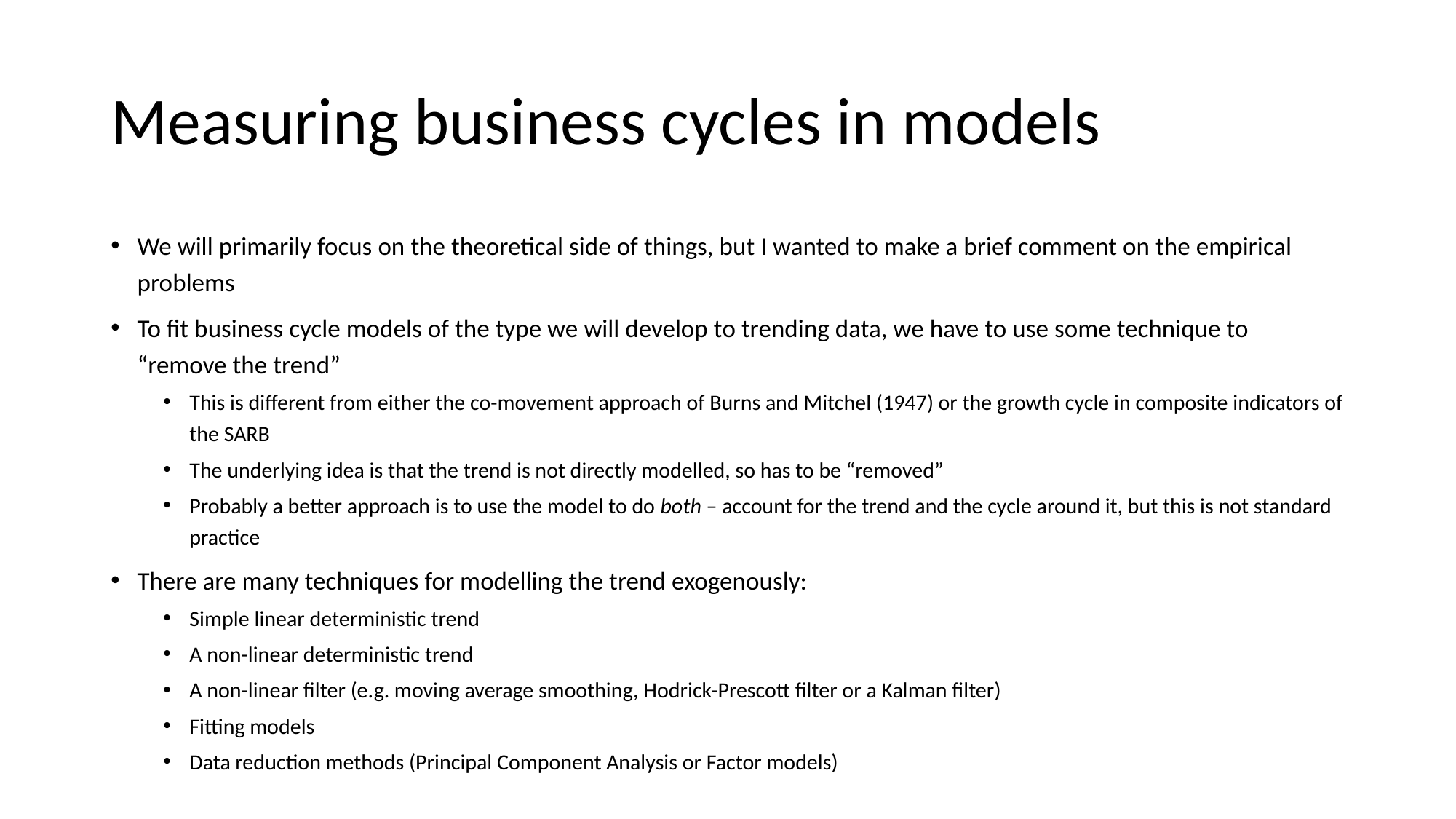

# Measuring business cycles in models
We will primarily focus on the theoretical side of things, but I wanted to make a brief comment on the empirical problems
To fit business cycle models of the type we will develop to trending data, we have to use some technique to “remove the trend”
This is different from either the co-movement approach of Burns and Mitchel (1947) or the growth cycle in composite indicators of the SARB
The underlying idea is that the trend is not directly modelled, so has to be “removed”
Probably a better approach is to use the model to do both – account for the trend and the cycle around it, but this is not standard practice
There are many techniques for modelling the trend exogenously:
Simple linear deterministic trend
A non-linear deterministic trend
A non-linear filter (e.g. moving average smoothing, Hodrick-Prescott filter or a Kalman filter)
Fitting models
Data reduction methods (Principal Component Analysis or Factor models)